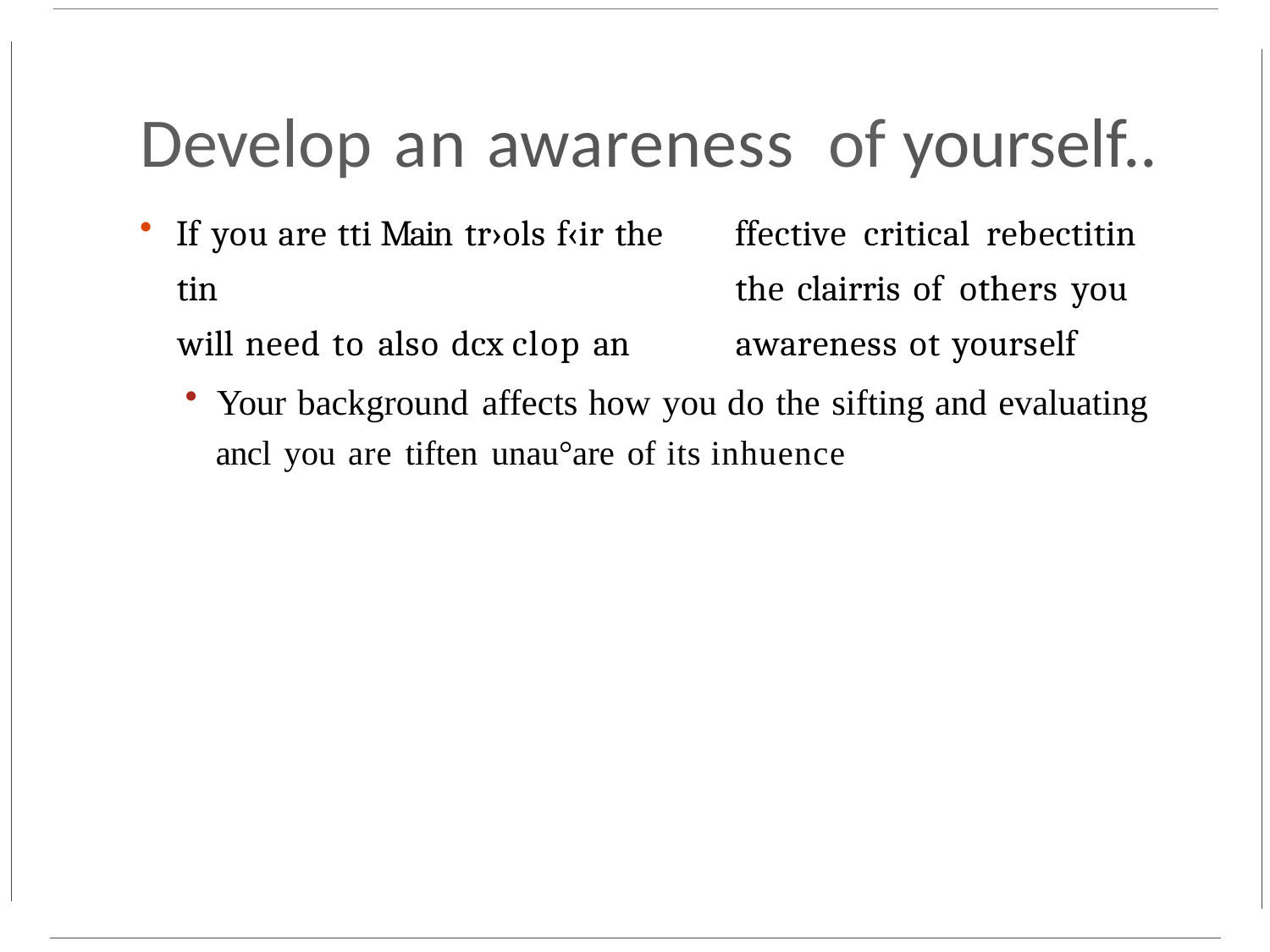

# Develop an awareness	of yourself..
If you are tti Main tr›ols f‹ir the	ffective critical rebectitin  tin 	the clairris of others you will need to also dcx clop an 	awareness ot yourself
Your background affects how you do the sifting and evaluating
ancl you are tiften unau°are of its inhuence